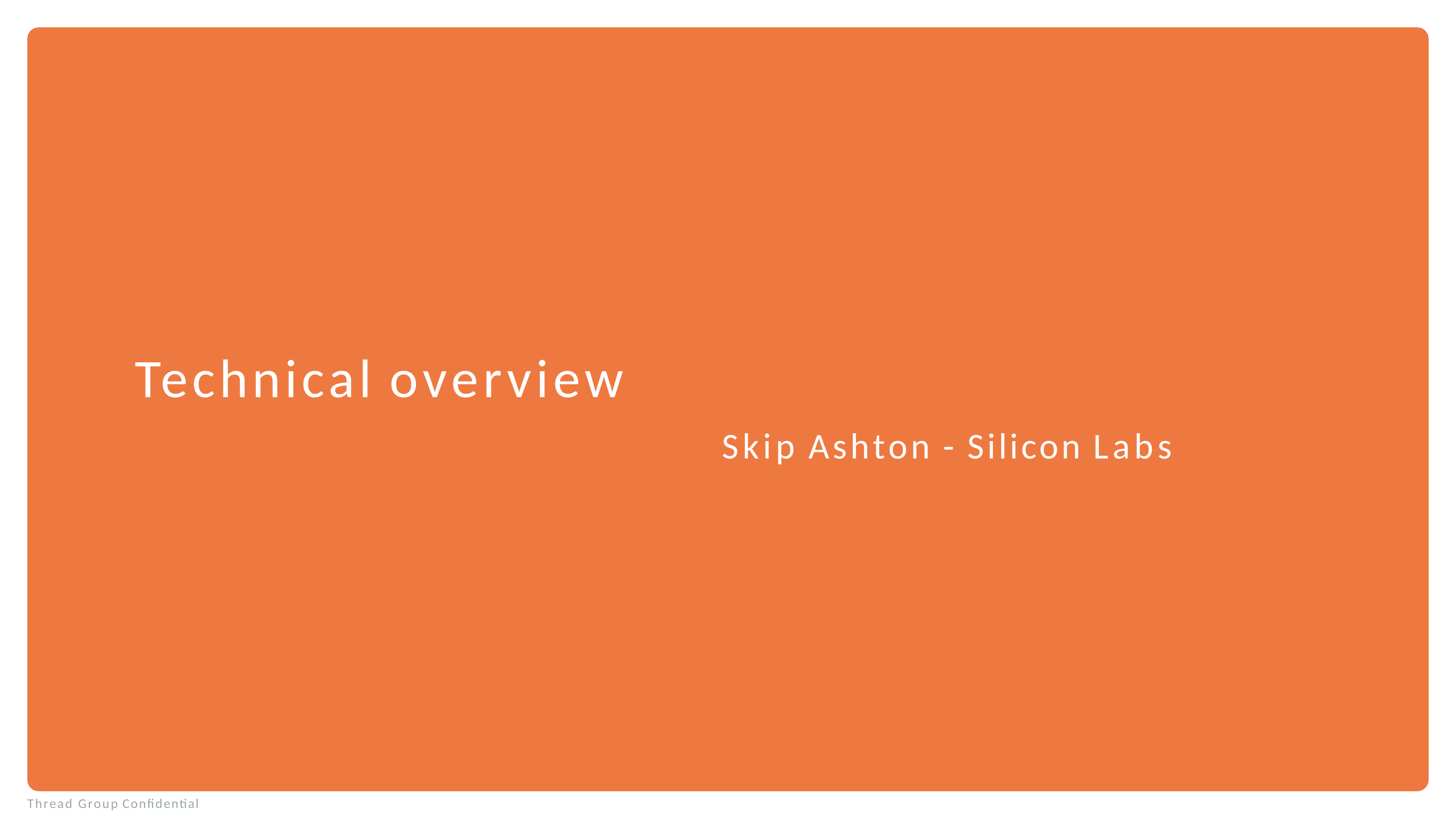

# Technical overview
Skip Ashton - Silicon Labs
Thread Group Confidential